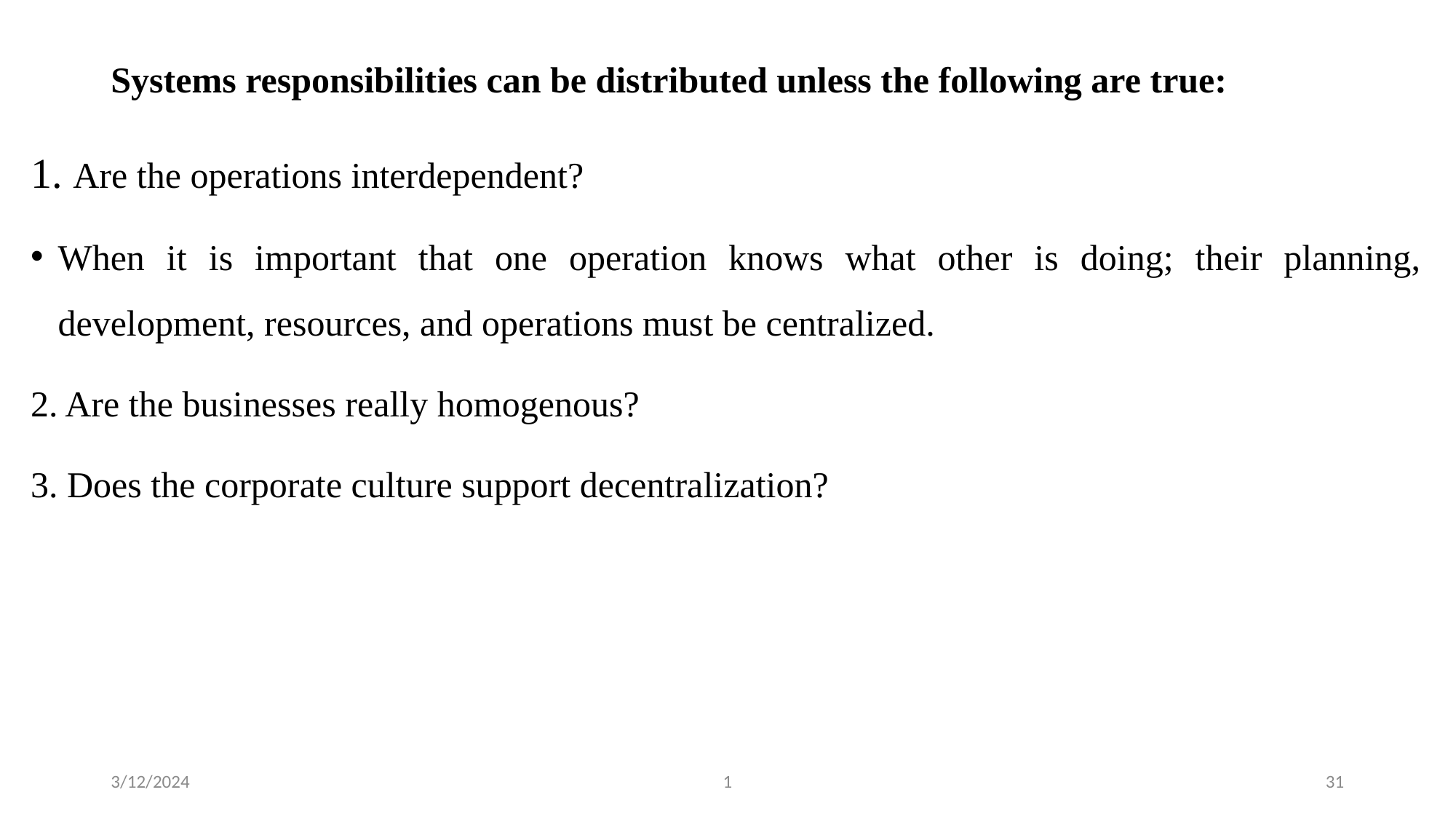

# Systems responsibilities can be distributed unless the following are true:
1. Are the operations interdependent?
When it is important that one operation knows what other is doing; their planning, development, resources, and operations must be centralized.
2. Are the businesses really homogenous?
3. Does the corporate culture support decentralization?
3/12/2024
1
31